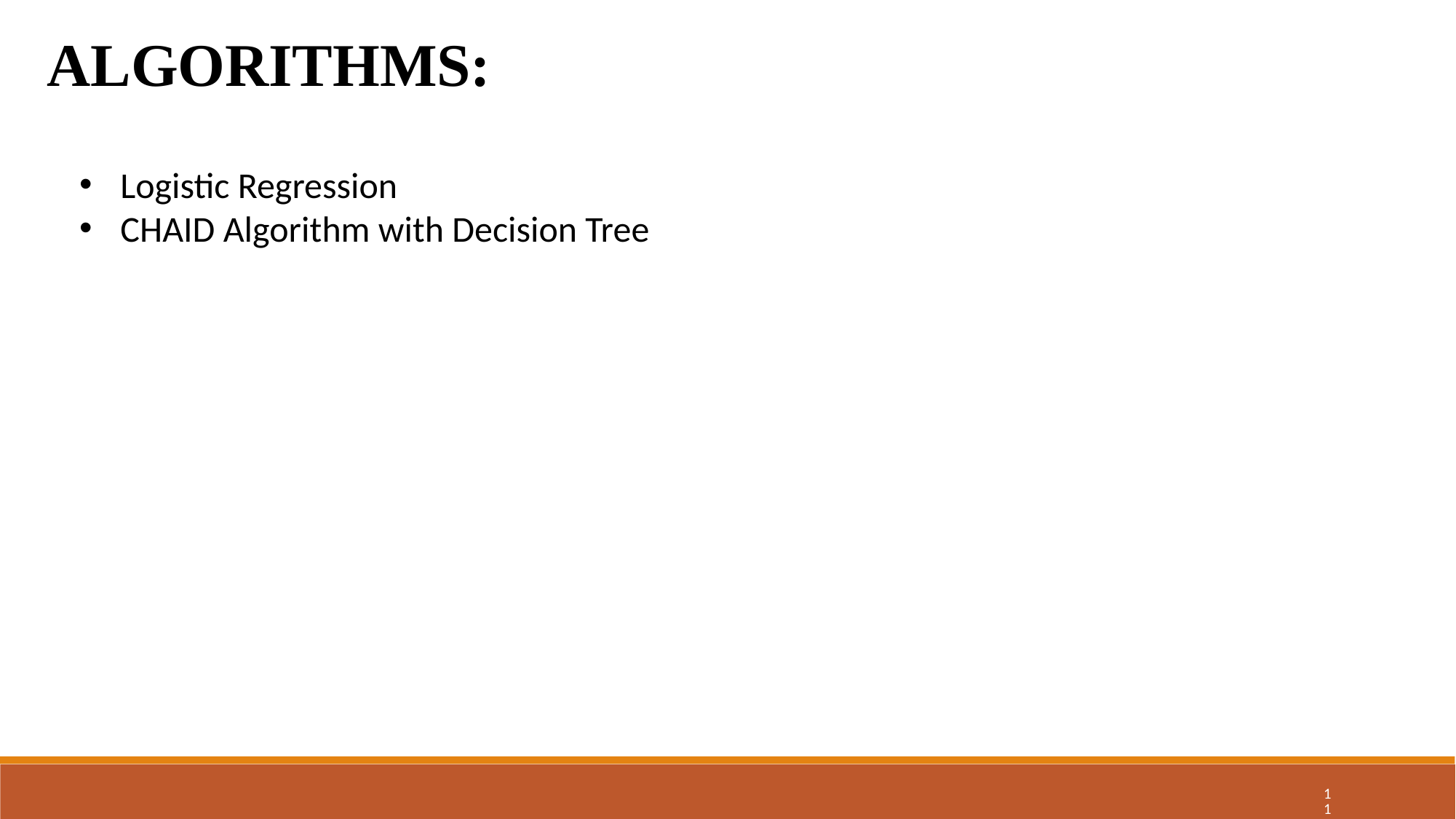

ALGORITHMS:
Logistic Regression
CHAID Algorithm with Decision Tree
11